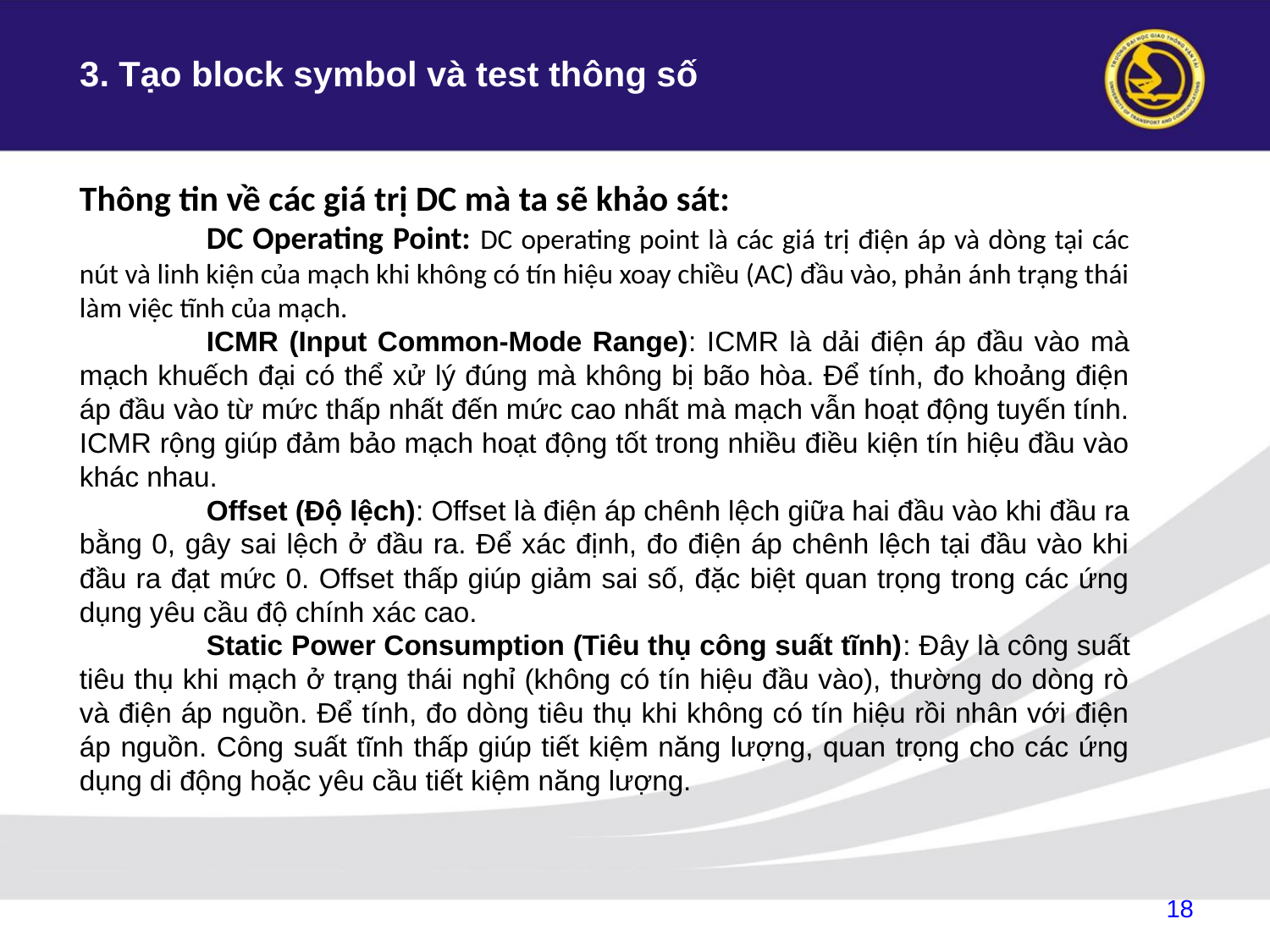

# 3. Tạo block symbol và test thông số
Thông tin về các giá trị DC mà ta sẽ khảo sát:
	DC Operating Point: DC operating point là các giá trị điện áp và dòng tại các nút và linh kiện của mạch khi không có tín hiệu xoay chiều (AC) đầu vào, phản ánh trạng thái làm việc tĩnh của mạch.
	ICMR (Input Common-Mode Range): ICMR là dải điện áp đầu vào mà mạch khuếch đại có thể xử lý đúng mà không bị bão hòa. Để tính, đo khoảng điện áp đầu vào từ mức thấp nhất đến mức cao nhất mà mạch vẫn hoạt động tuyến tính. ICMR rộng giúp đảm bảo mạch hoạt động tốt trong nhiều điều kiện tín hiệu đầu vào khác nhau.
	Offset (Độ lệch): Offset là điện áp chênh lệch giữa hai đầu vào khi đầu ra bằng 0, gây sai lệch ở đầu ra. Để xác định, đo điện áp chênh lệch tại đầu vào khi đầu ra đạt mức 0. Offset thấp giúp giảm sai số, đặc biệt quan trọng trong các ứng dụng yêu cầu độ chính xác cao.
	Static Power Consumption (Tiêu thụ công suất tĩnh): Đây là công suất tiêu thụ khi mạch ở trạng thái nghỉ (không có tín hiệu đầu vào), thường do dòng rò và điện áp nguồn. Để tính, đo dòng tiêu thụ khi không có tín hiệu rồi nhân với điện áp nguồn. Công suất tĩnh thấp giúp tiết kiệm năng lượng, quan trọng cho các ứng dụng di động hoặc yêu cầu tiết kiệm năng lượng.

18